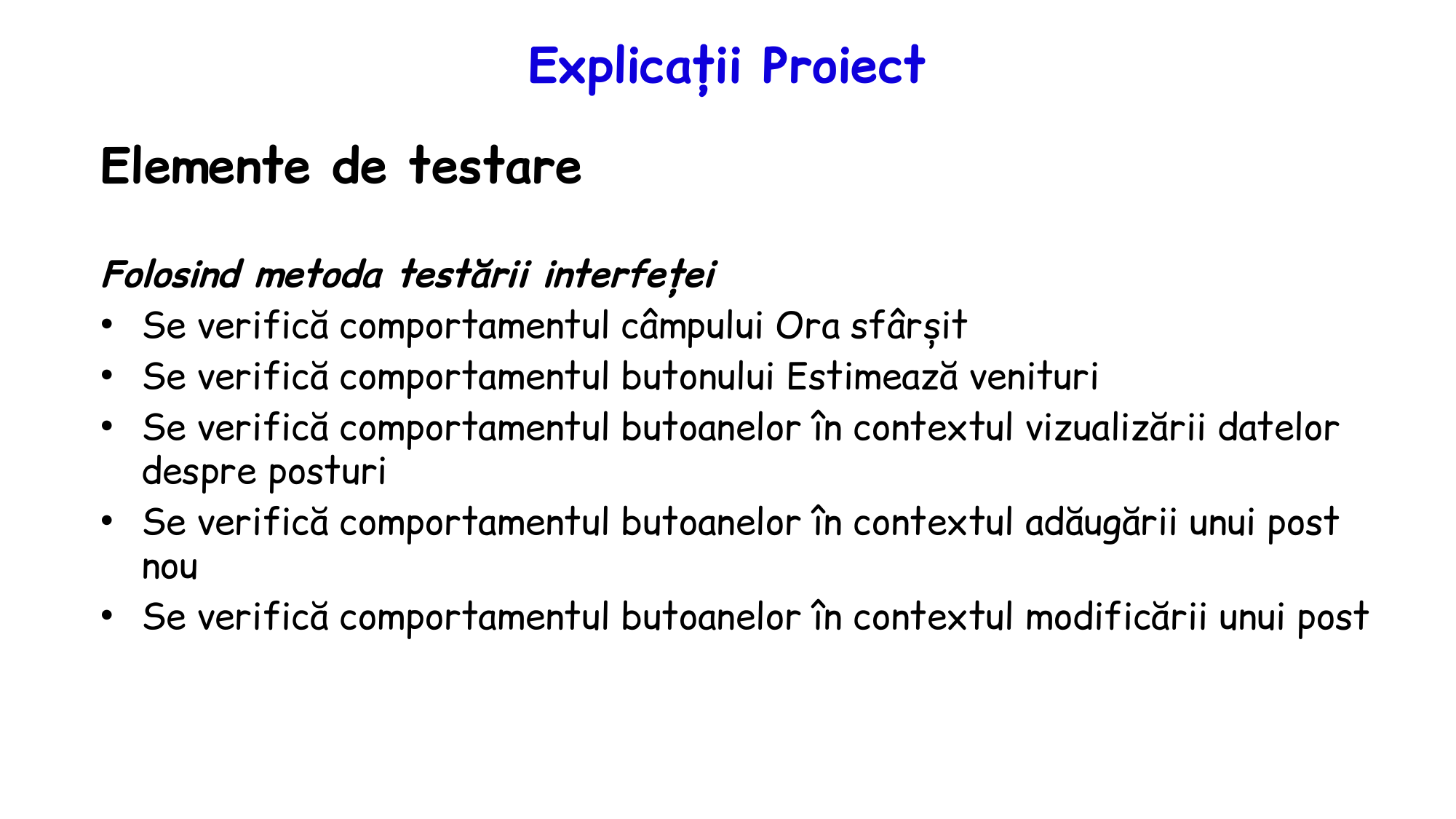

# Explicații Proiect
Elemente de testare

Folosind metoda testării interfeţei
Se verifică comportamentul câmpului Ora sfârşit
Se verifică comportamentul butonului Estimează venituri
Se verifică comportamentul butoanelor în contextul vizualizării datelor despre posturi
Se verifică comportamentul butoanelor în contextul adăugării unui post nou
Se verifică comportamentul butoanelor în contextul modificării unui post